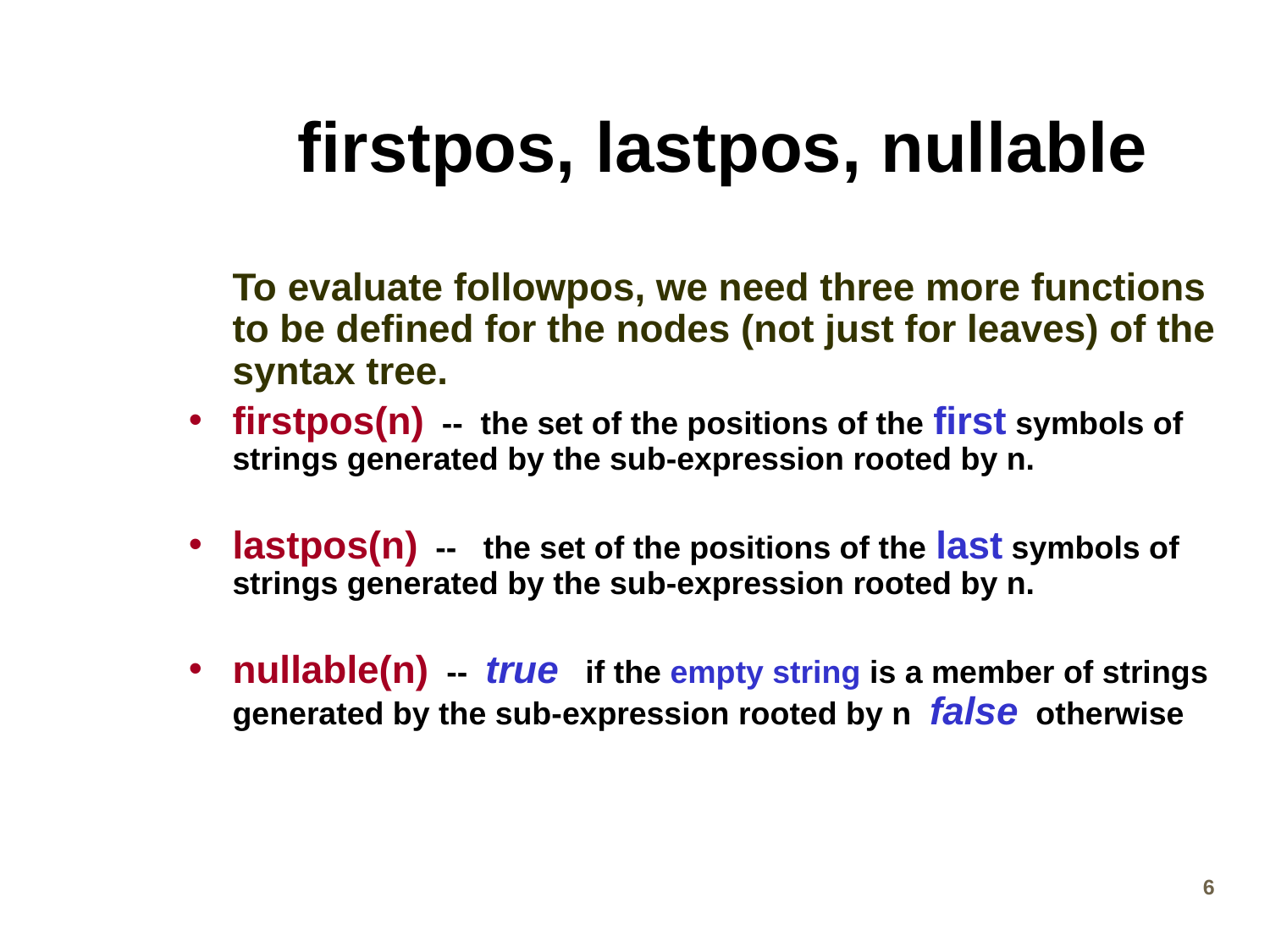

# firstpos, lastpos, nullable
	To evaluate followpos, we need three more functions to be defined for the nodes (not just for leaves) of the syntax tree.
firstpos(n)  --  the set of the positions of the first symbols of strings generated by the sub-expression rooted by n.

lastpos(n)  --   the set of the positions of the last symbols of strings generated by the sub-expression rooted by n.

nullable(n)  --  true   if the empty string is a member of strings  generated by the sub-expression rooted by n  false  otherwise
6